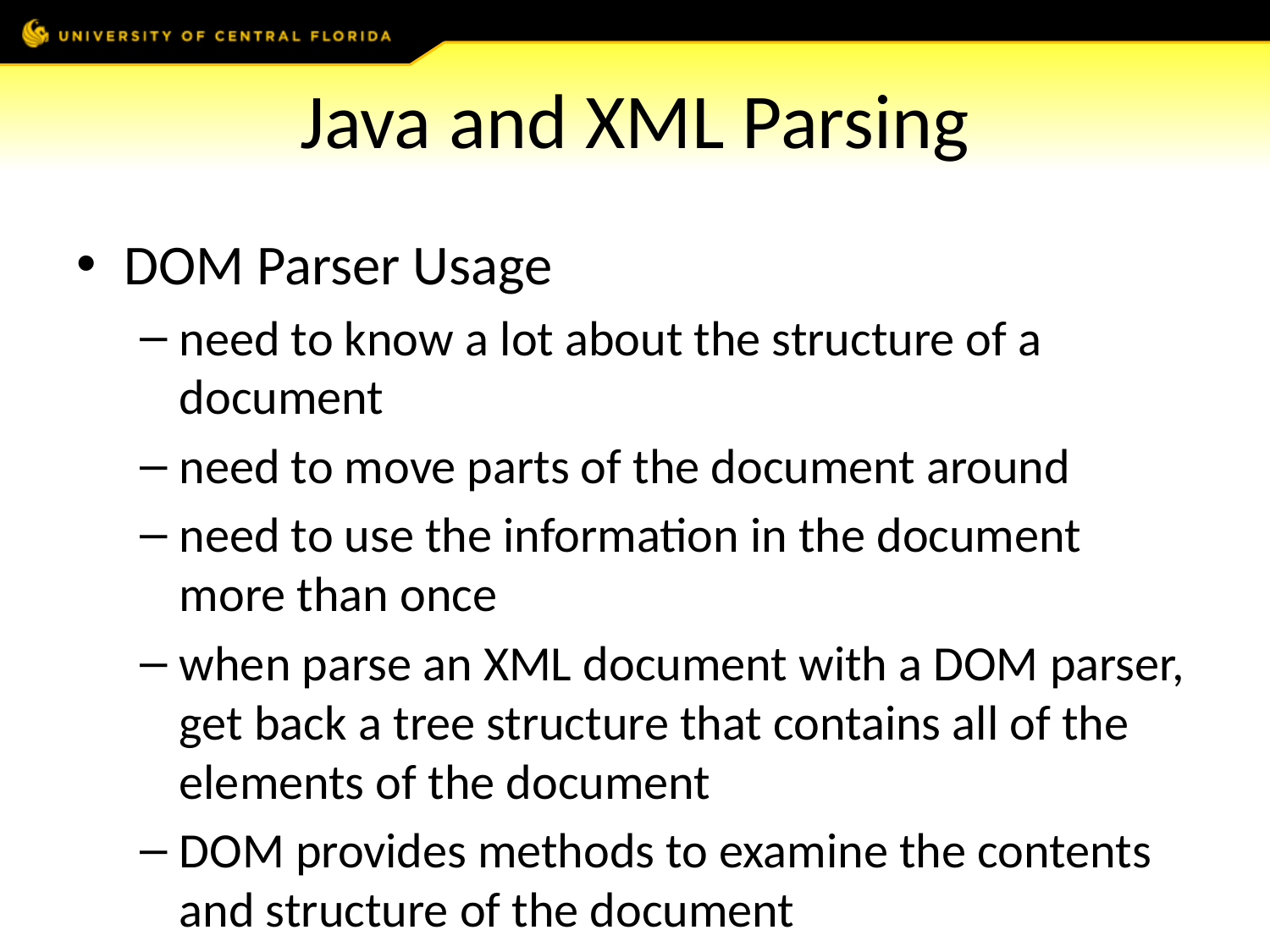

# Java and XML Parsing
DOM Parser Usage
need to know a lot about the structure of a document
need to move parts of the document around
need to use the information in the document more than once
when parse an XML document with a DOM parser, get back a tree structure that contains all of the elements of the document
DOM provides methods to examine the contents and structure of the document